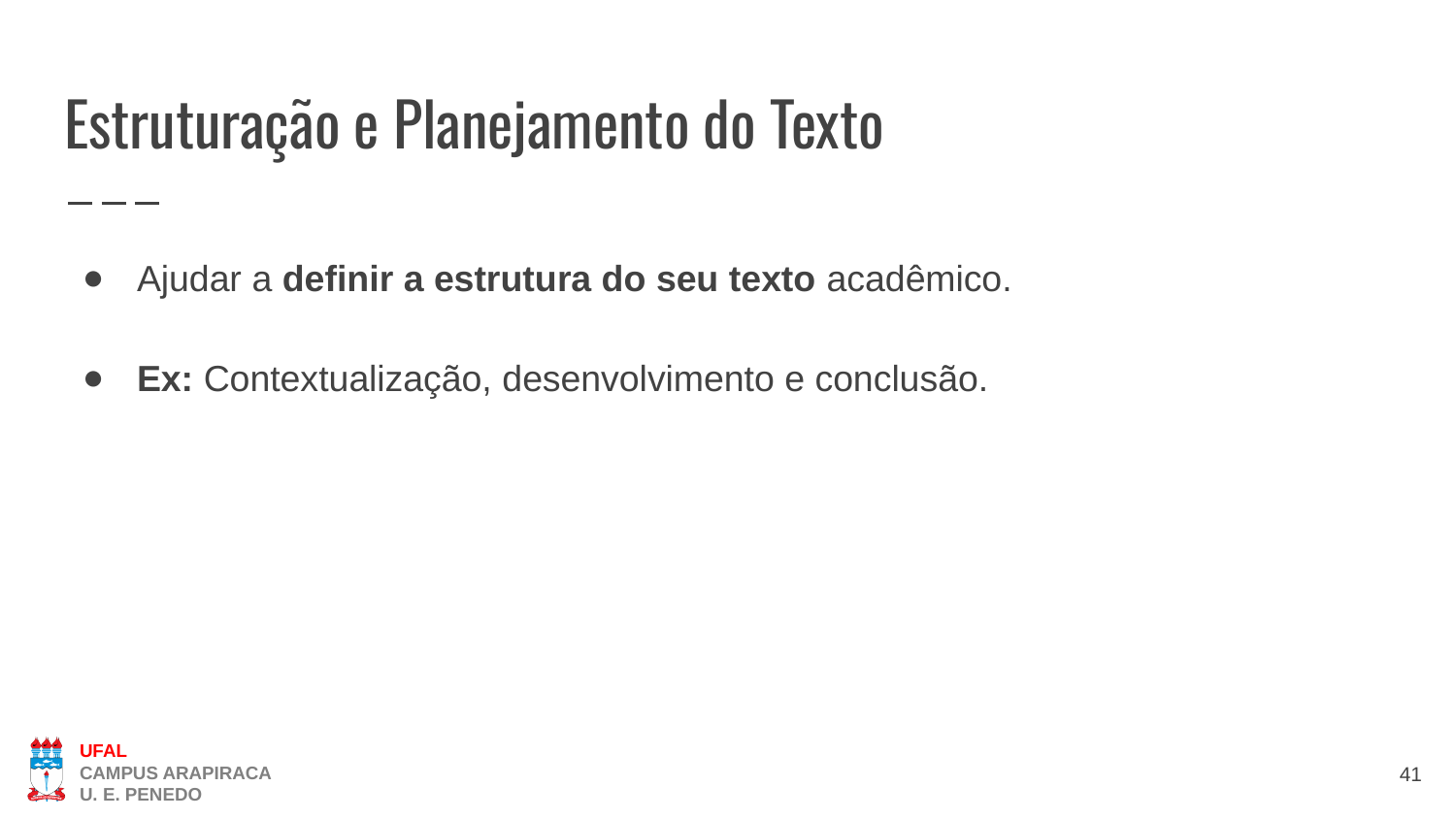

# Estruturação e Planejamento do Texto
Ajudar a definir a estrutura do seu texto acadêmico.

Ex: Contextualização, desenvolvimento e conclusão.

41